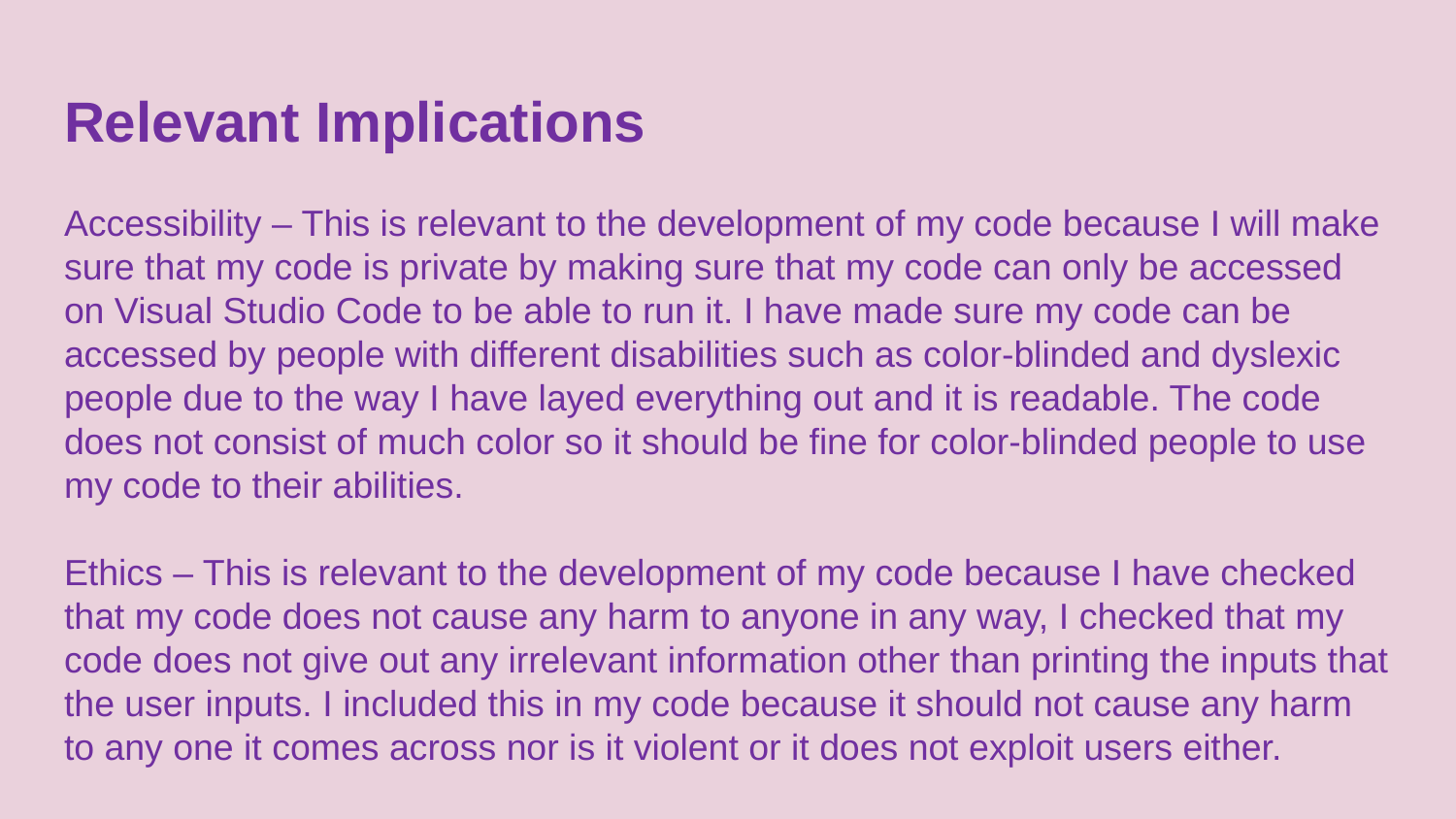

# Relevant Implications
Accessibility – This is relevant to the development of my code because I will make sure that my code is private by making sure that my code can only be accessed on Visual Studio Code to be able to run it. I have made sure my code can be accessed by people with different disabilities such as color-blinded and dyslexic people due to the way I have layed everything out and it is readable. The code does not consist of much color so it should be fine for color-blinded people to use my code to their abilities.

Ethics – This is relevant to the development of my code because I have checked that my code does not cause any harm to anyone in any way, I checked that my code does not give out any irrelevant information other than printing the inputs that the user inputs. I included this in my code because it should not cause any harm to any one it comes across nor is it violent or it does not exploit users either.